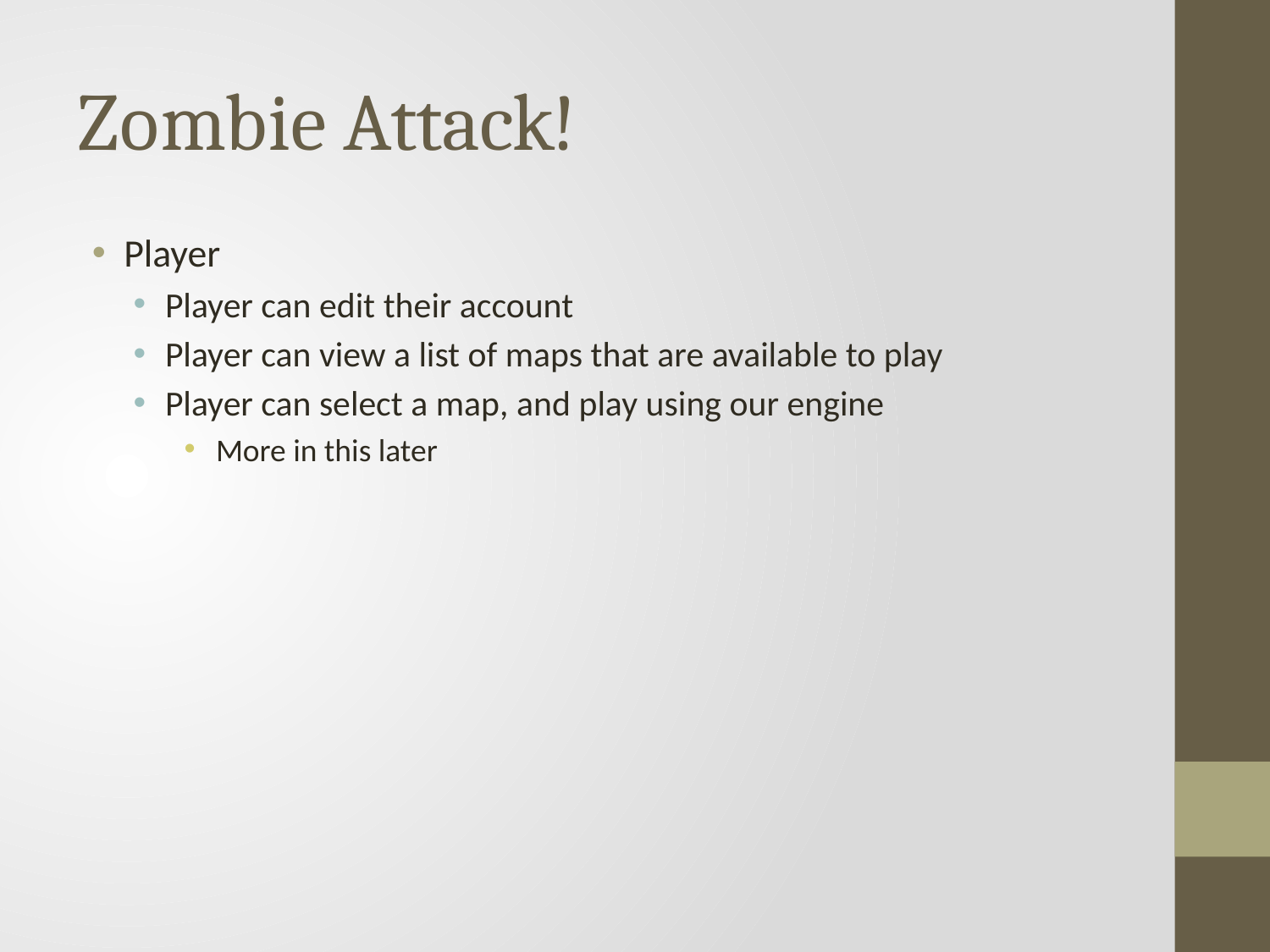

# Zombie Attack!
Player
Player can edit their account
Player can view a list of maps that are available to play
Player can select a map, and play using our engine
More in this later